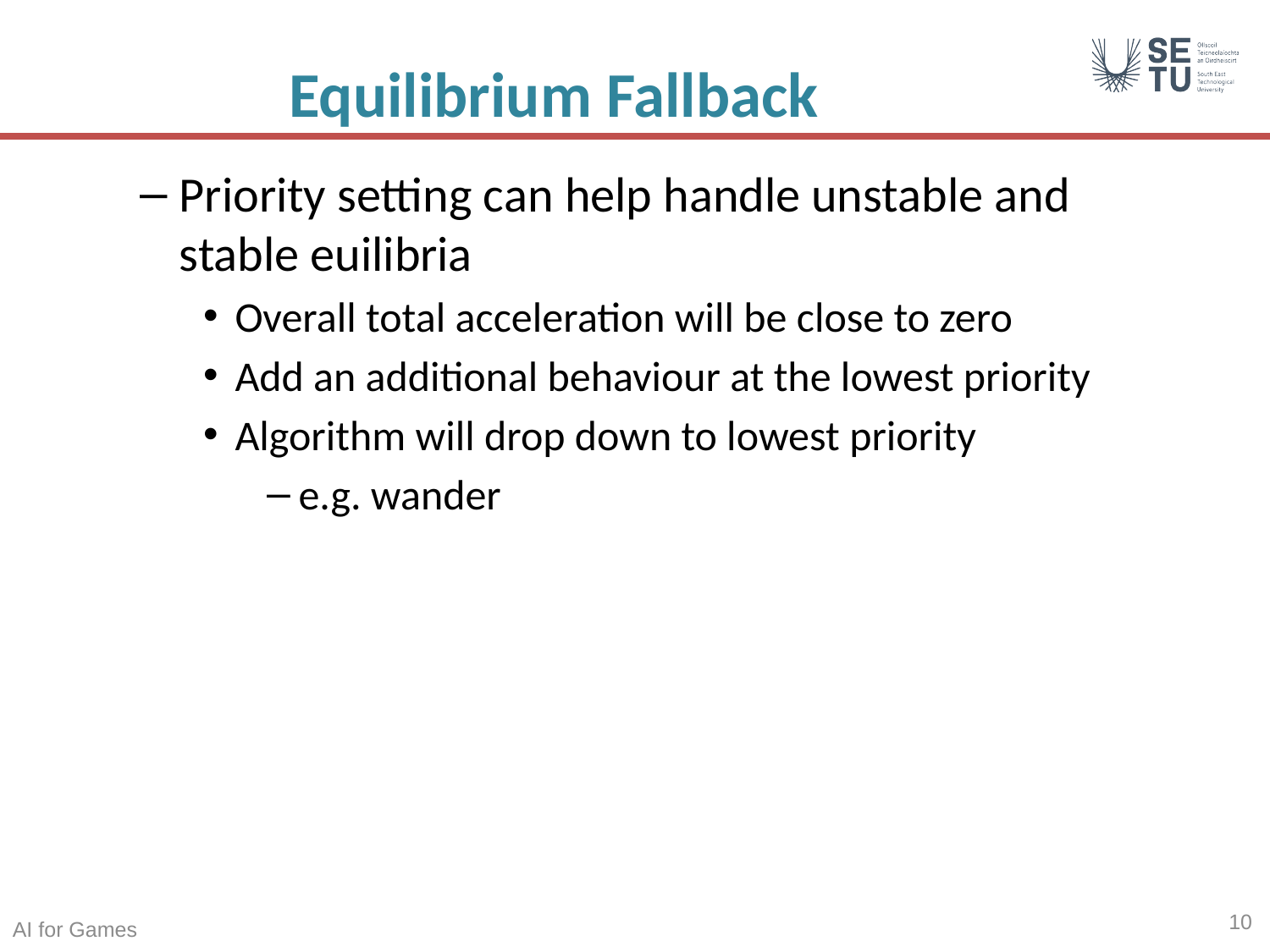

# Equilibrium Fallback
Priority setting can help handle unstable and stable euilibria
Overall total acceleration will be close to zero
Add an additional behaviour at the lowest priority
Algorithm will drop down to lowest priority
e.g. wander
10